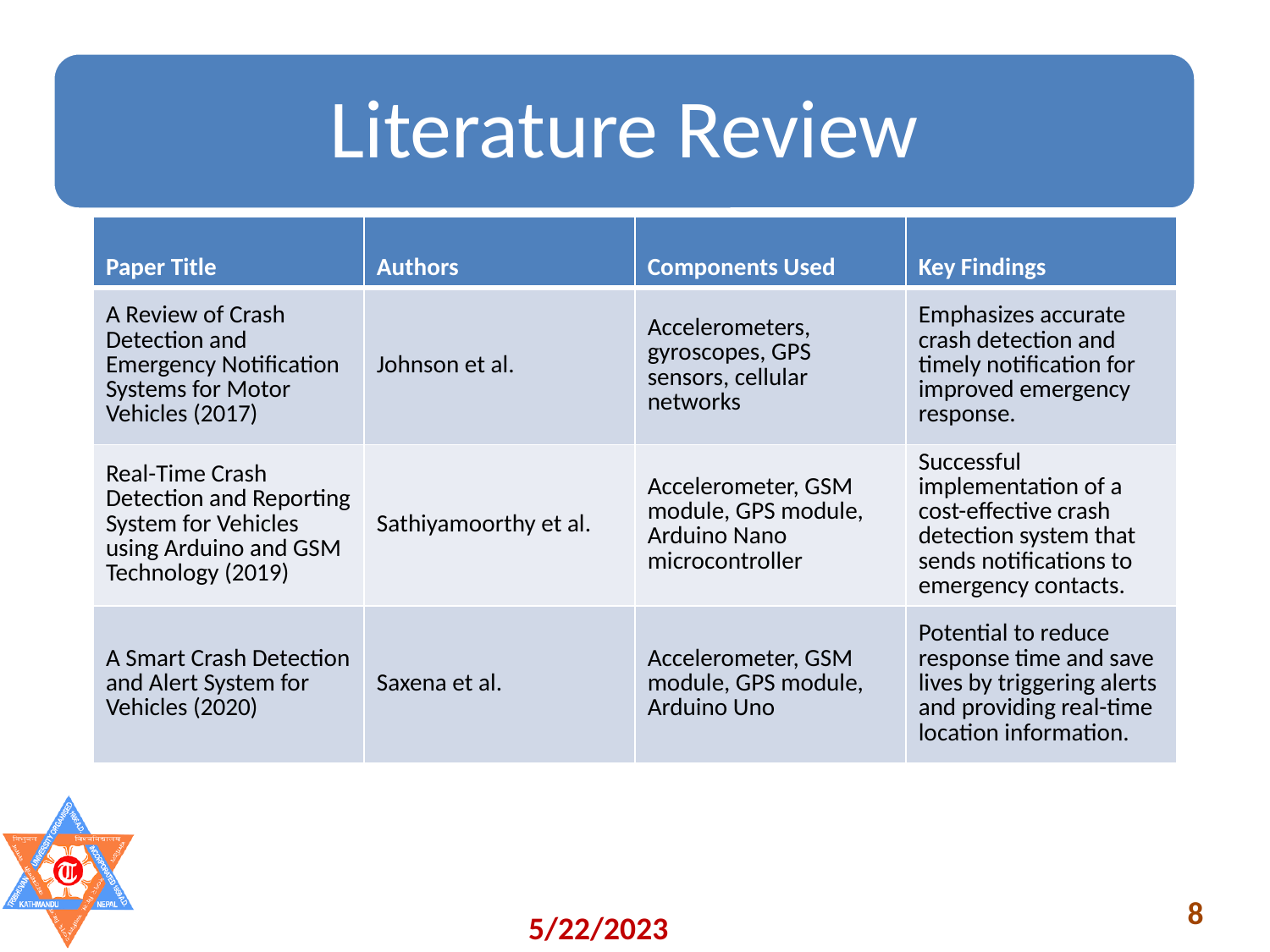

Literature Review
| Paper Title | Authors | Components Used | Key Findings |
| --- | --- | --- | --- |
| A Review of Crash Detection and Emergency Notification Systems for Motor Vehicles (2017) | Johnson et al. | Accelerometers, gyroscopes, GPS sensors, cellular networks | Emphasizes accurate crash detection and timely notification for improved emergency response. |
| Real-Time Crash Detection and Reporting System for Vehicles using Arduino and GSM Technology (2019) | Sathiyamoorthy et al. | Accelerometer, GSM module, GPS module, Arduino Nano microcontroller | Successful implementation of a cost-effective crash detection system that sends notifications to emergency contacts. |
| A Smart Crash Detection and Alert System for Vehicles (2020) | Saxena et al. | Accelerometer, GSM module, GPS module, Arduino Uno | Potential to reduce response time and save lives by triggering alerts and providing real-time location information. |
5/22/2023